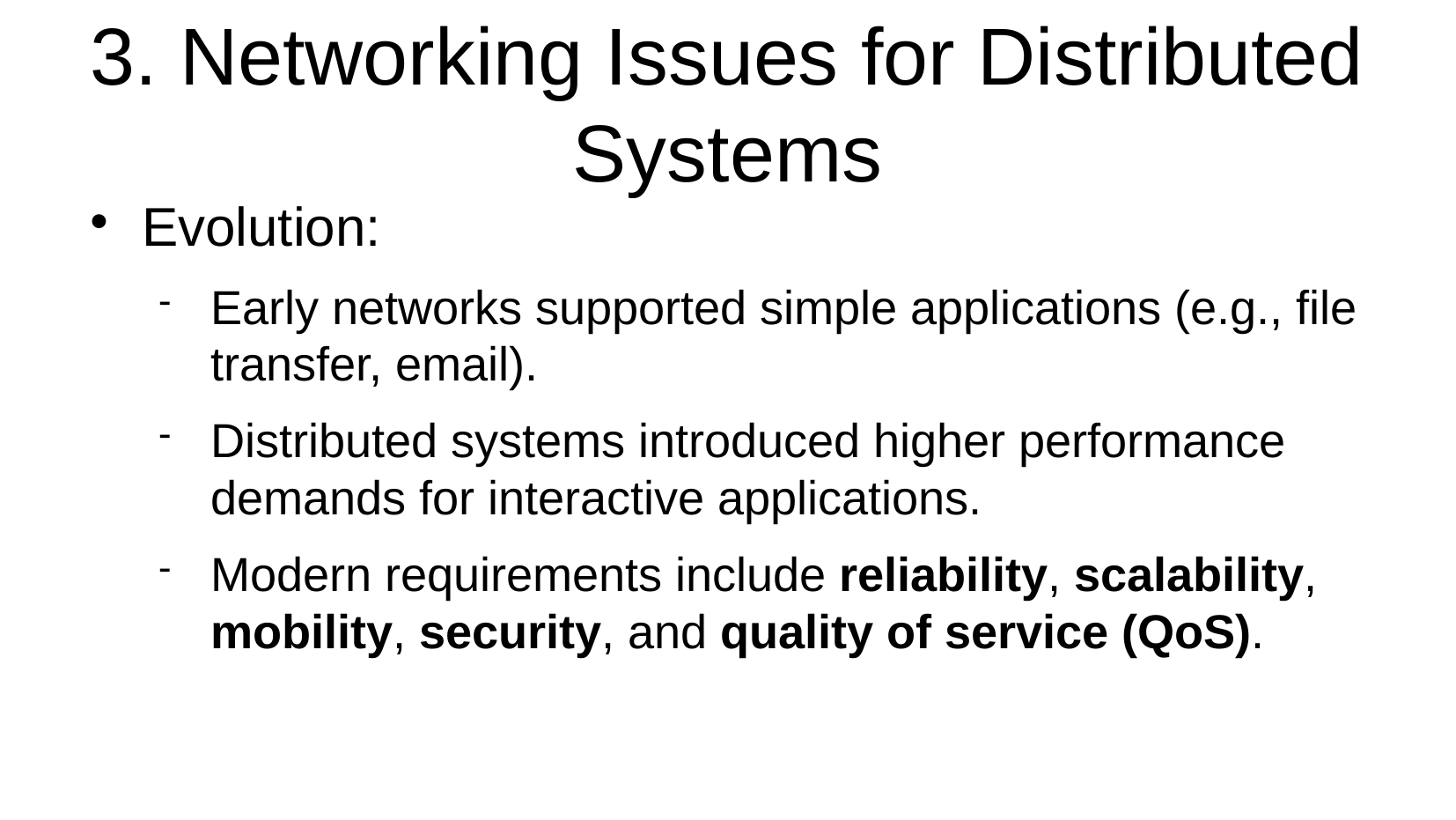

3. Networking Issues for Distributed Systems
Evolution:
Early networks supported simple applications (e.g., file transfer, email).
Distributed systems introduced higher performance demands for interactive applications.
Modern requirements include reliability, scalability, mobility, security, and quality of service (QoS).